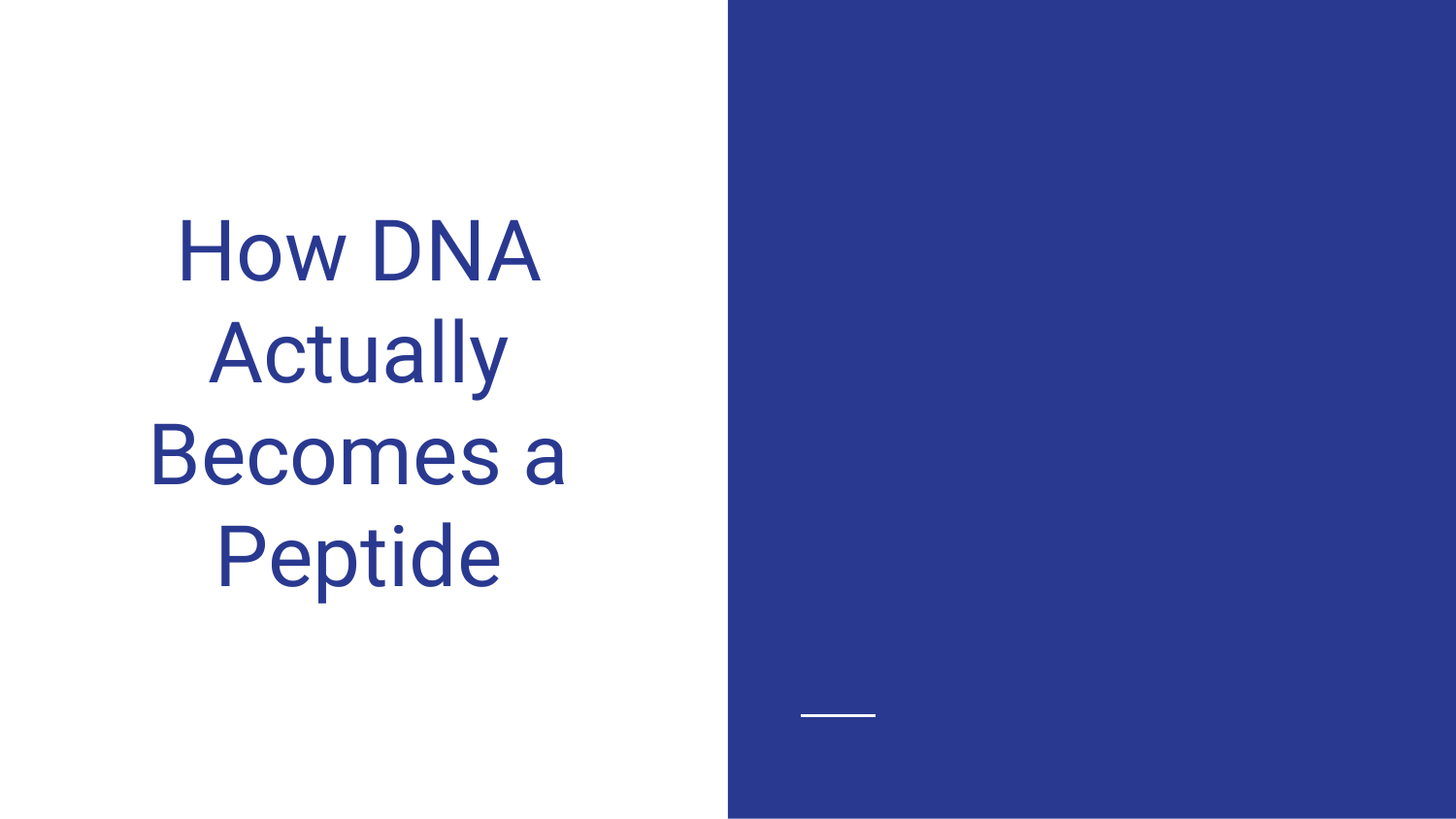

# How DNA Actually Becomes a Peptide